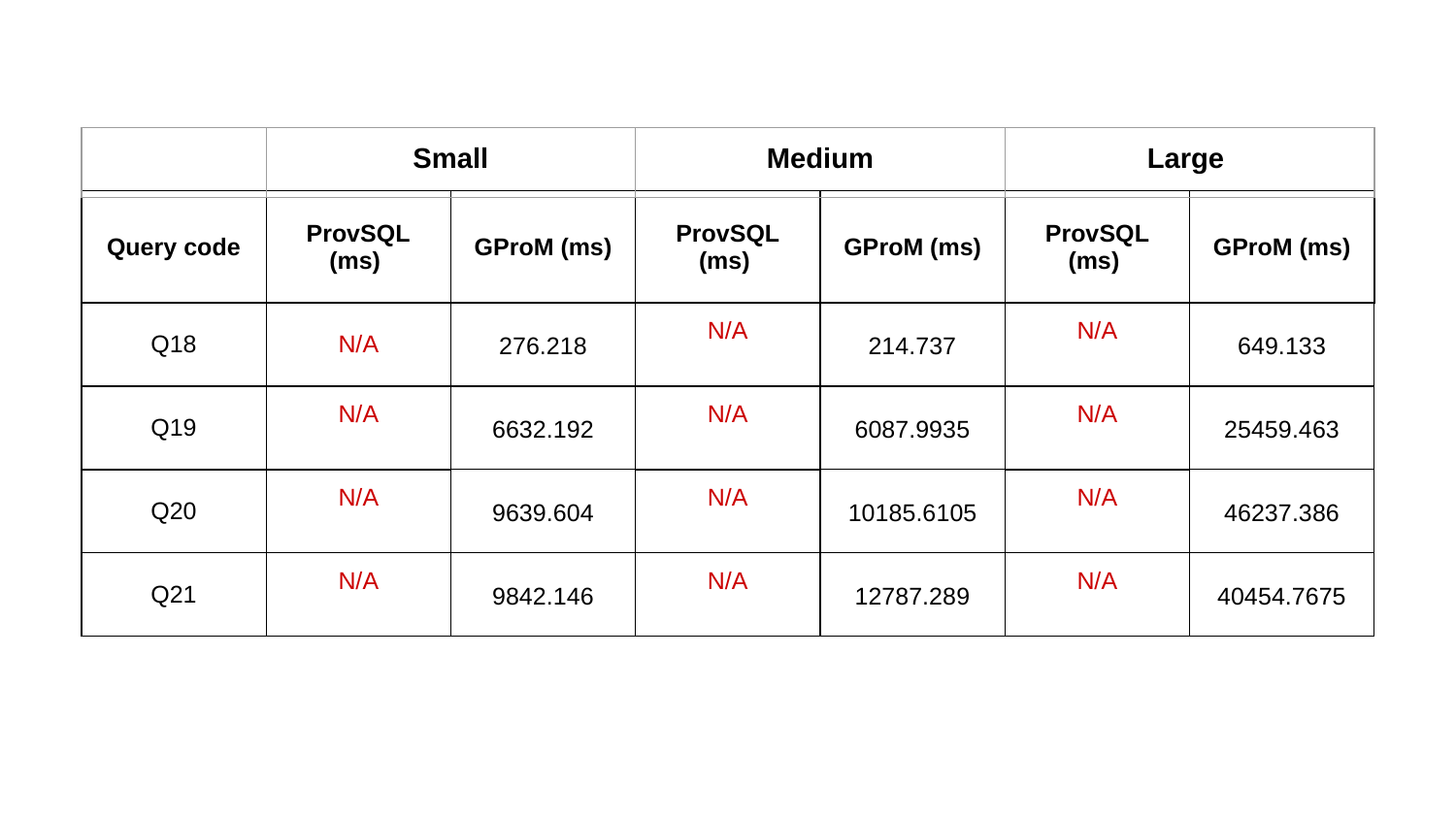

|  | Small | Medium | Large |
| --- | --- | --- | --- |
| Query code | ProvSQL (ms) | GProM (ms) | ProvSQL (ms) | GProM (ms) | ProvSQL (ms) | GProM (ms) |
| --- | --- | --- | --- | --- | --- | --- |
| Q18 | N/A | 276.218 | N/A | 214.737 | N/A | 649.133 |
| Q19 | N/A | 6632.192 | N/A | 6087.9935 | N/A | 25459.463 |
| Q20 | N/A | 9639.604 | N/A | 10185.6105 | N/A | 46237.386 |
| Q21 | N/A | 9842.146 | N/A | 12787.289 | N/A | 40454.7675 |